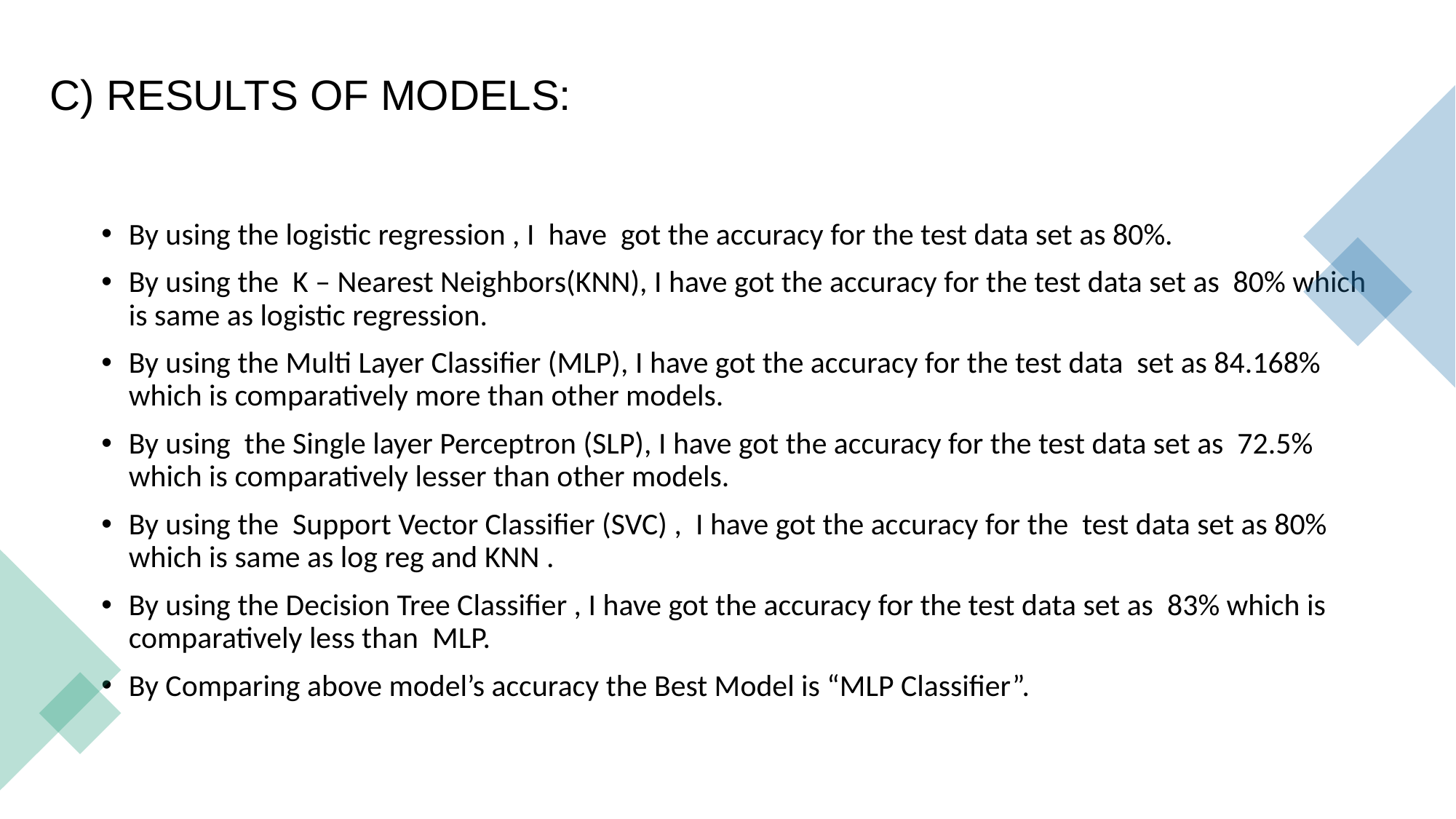

# C) RESULTS OF MODELS:

By using the logistic regression , I  have  got the accuracy for the test data set as 80%.
By using the  K – Nearest Neighbors(KNN), I have got the accuracy for the test data set as  80% which is same as logistic regression.
By using the Multi Layer Classifier (MLP), I have got the accuracy for the test data  set as 84.168%  which is comparatively more than other models.
By using  the Single layer Perceptron (SLP), I have got the accuracy for the test data set as  72.5%  which is comparatively lesser than other models.
By using the  Support Vector Classifier (SVC) ,  I have got the accuracy for the  test data set as 80% which is same as log reg and KNN .
By using the Decision Tree Classifier , I have got the accuracy for the test data set as  83% which is  comparatively less than  MLP.
By Comparing above model’s accuracy the Best Model is “MLP Classifier”.